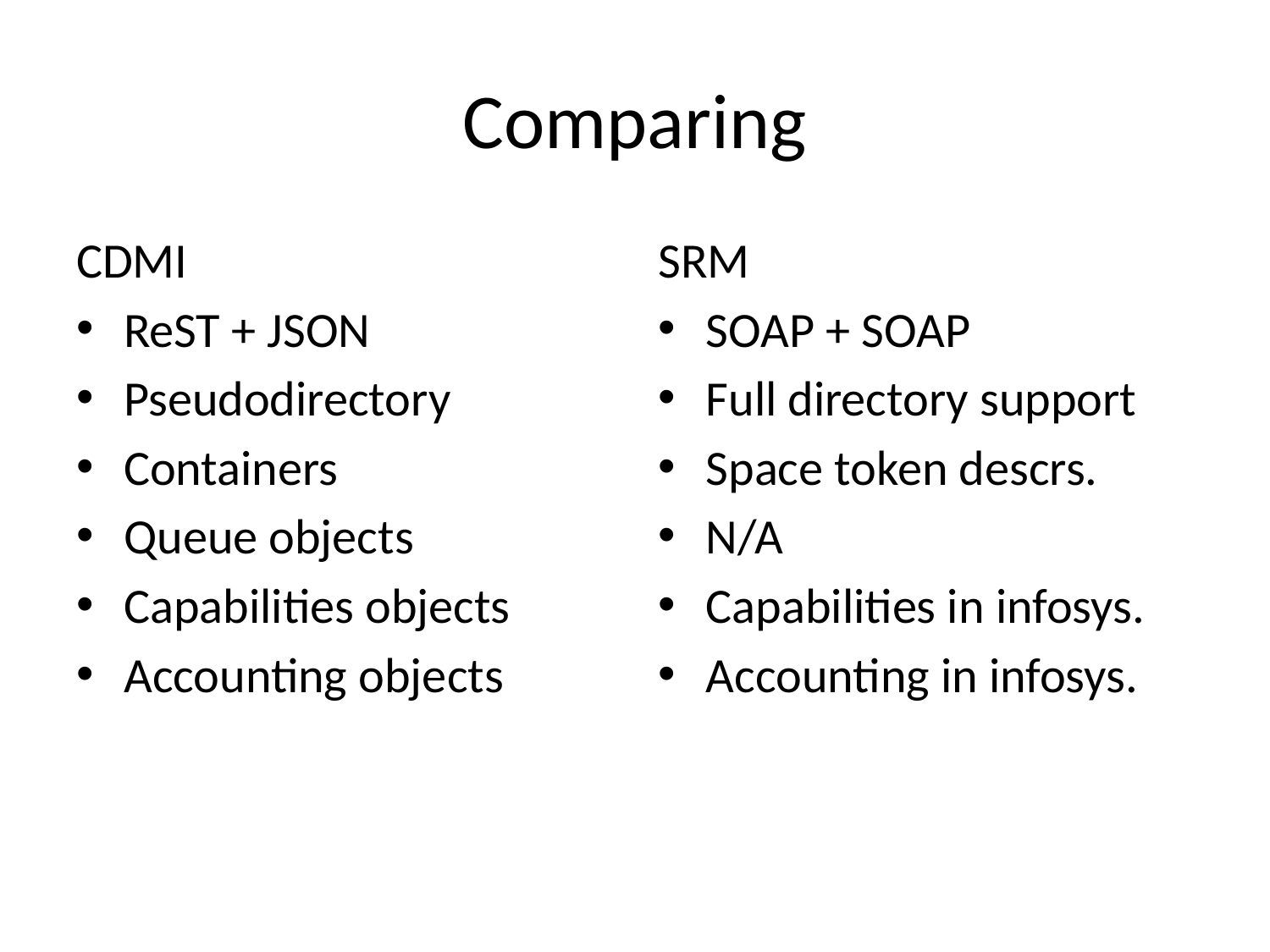

# Comparing
CDMI
ReST + JSON
Pseudodirectory
Containers
Queue objects
Capabilities objects
Accounting objects
SRM
SOAP + SOAP
Full directory support
Space token descrs.
N/A
Capabilities in infosys.
Accounting in infosys.